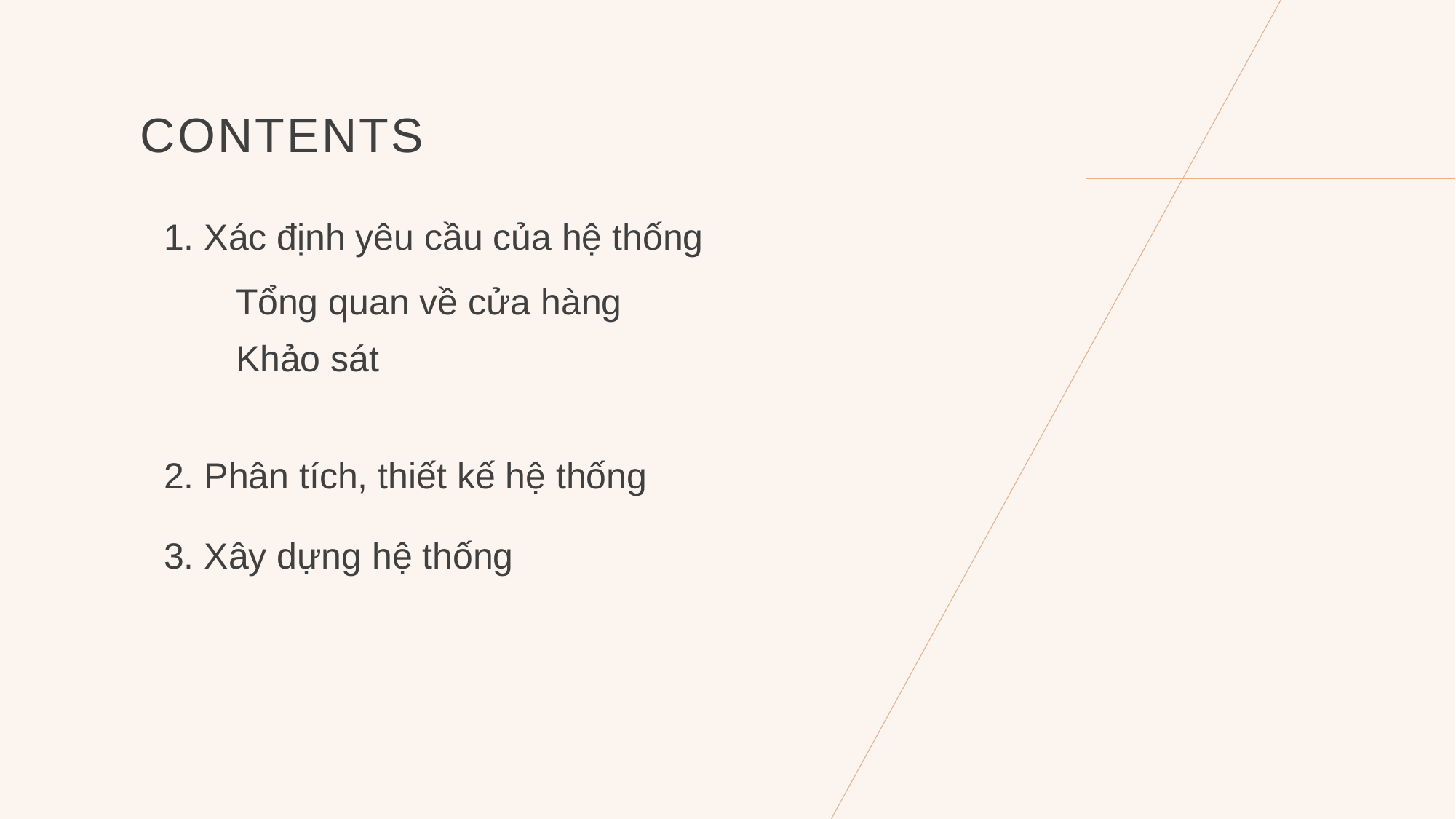

# Contents
1. Xác định yêu cầu của hệ thống
Tổng quan về cửa hàng
Khảo sát
2. Phân tích, thiết kế hệ thống
3. Xây dựng hệ thống